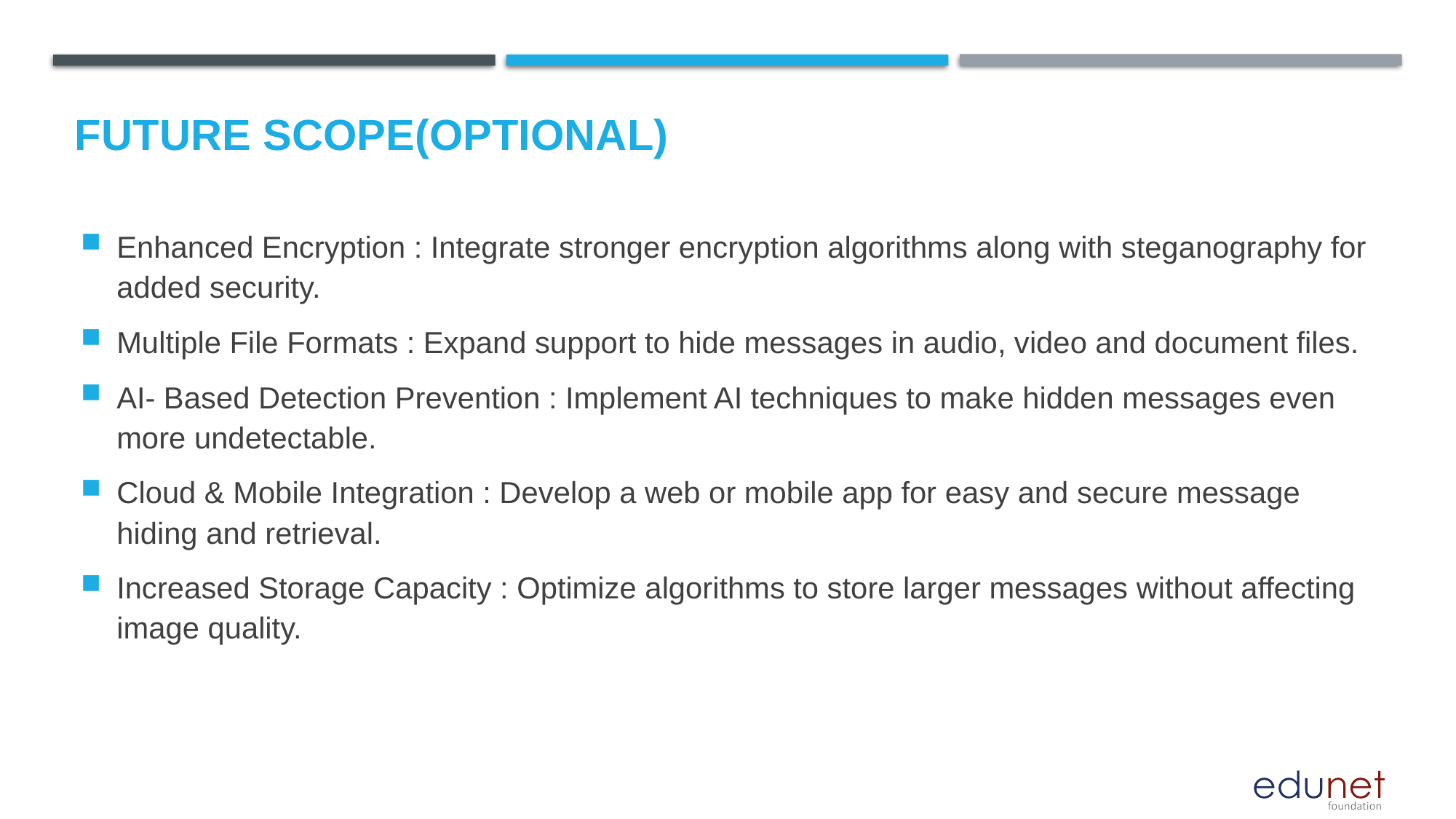

Future scope(optional)
Enhanced Encryption : Integrate stronger encryption algorithms along with steganography for added security.
Multiple File Formats : Expand support to hide messages in audio, video and document files.
AI- Based Detection Prevention : Implement AI techniques to make hidden messages even more undetectable.
Cloud & Mobile Integration : Develop a web or mobile app for easy and secure message hiding and retrieval.
Increased Storage Capacity : Optimize algorithms to store larger messages without affecting image quality.